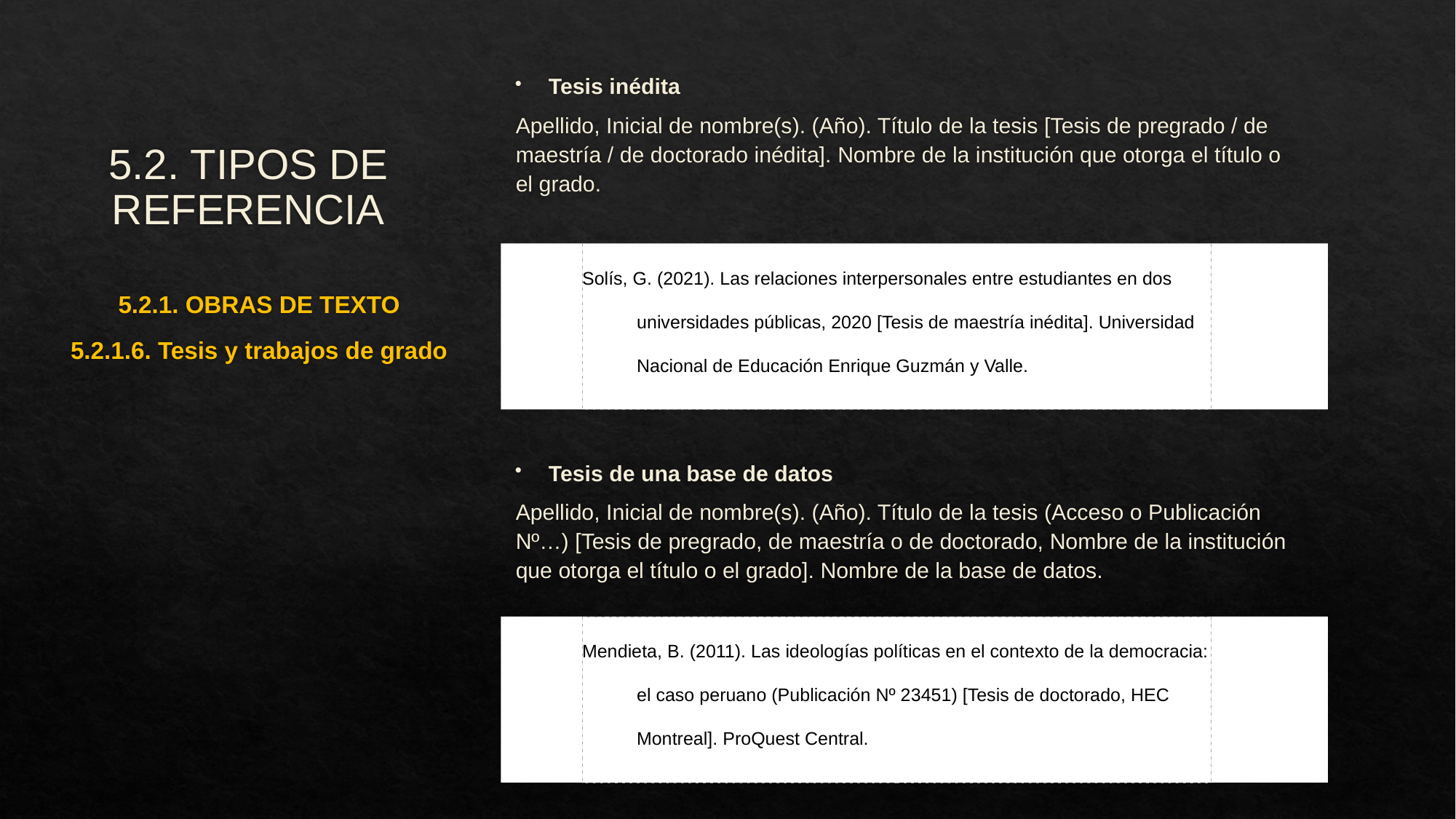

Tesis inédita
Apellido, Inicial de nombre(s). (Año). Título de la tesis [Tesis de pregrado / de maestría / de doctorado inédita]. Nombre de la institución que otorga el título o el grado.
# 5.2. TIPOS DE REFERENCIA
Solís, G. (2021). Las relaciones interpersonales entre estudiantes en dos universidades públicas, 2020 [Tesis de maestría inédita]. Universidad Nacional de Educación Enrique Guzmán y Valle.

5.2.1. OBRAS DE TEXTO
5.2.1.6. Tesis y trabajos de grado
Tesis de una base de datos
Apellido, Inicial de nombre(s). (Año). Título de la tesis (Acceso o Publicación Nº…) [Tesis de pregrado, de maestría o de doctorado, Nombre de la institución que otorga el título o el grado]. Nombre de la base de datos.
Mendieta, B. (2011). Las ideologías políticas en el contexto de la democracia: el caso peruano (Publicación Nº 23451) [Tesis de doctorado, HEC Montreal]. ProQuest Central.